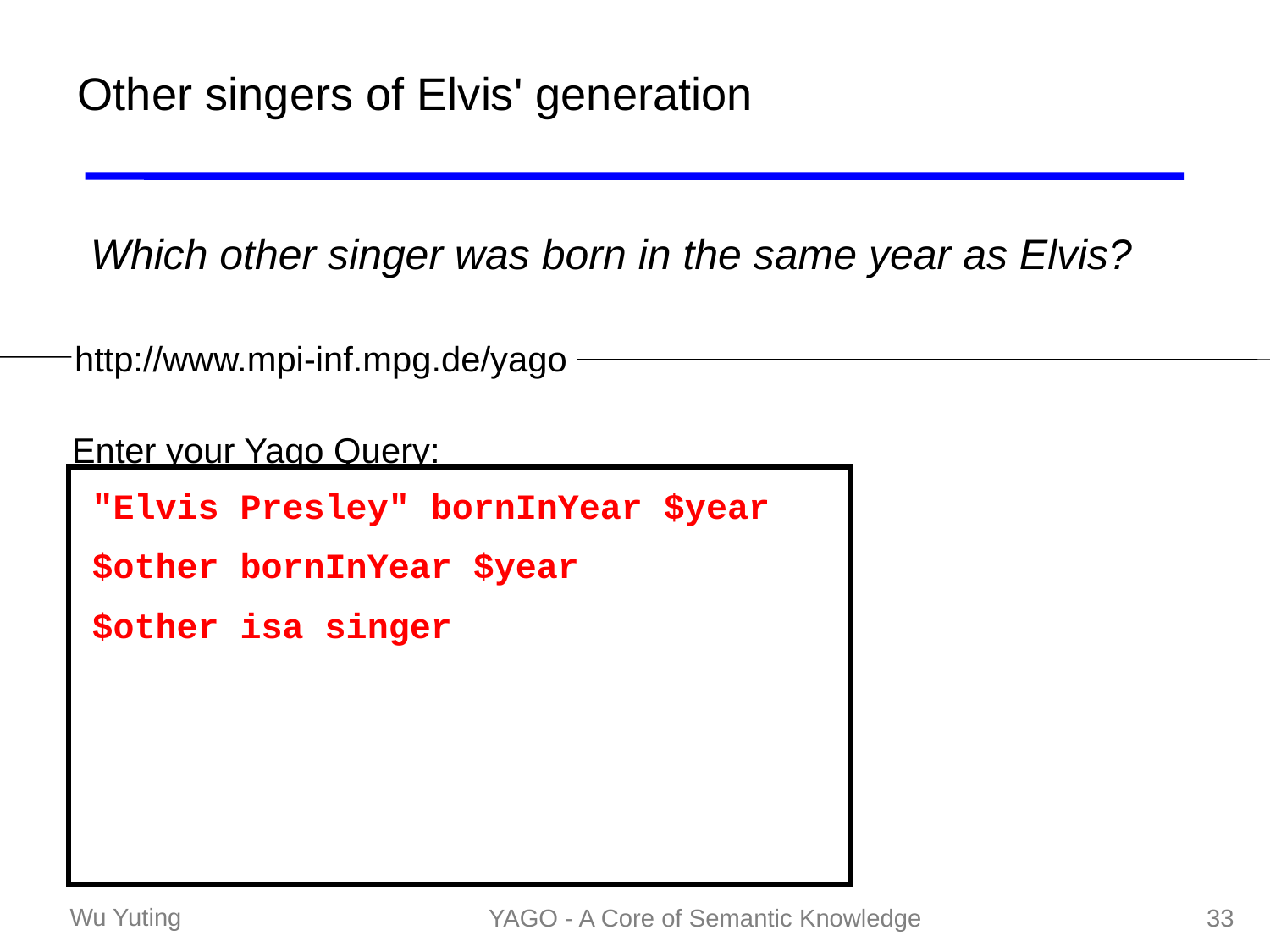

# Other singers of Elvis' generation
Which other singer was born in the same year as Elvis?
http://www.mpi-inf.mpg.de/yago

Enter your Yago Query:

"Elvis Presley" bornInYear $year
$other bornInYear $year
$other isa singer
YAGO - A Core of Semantic Knowledge
33